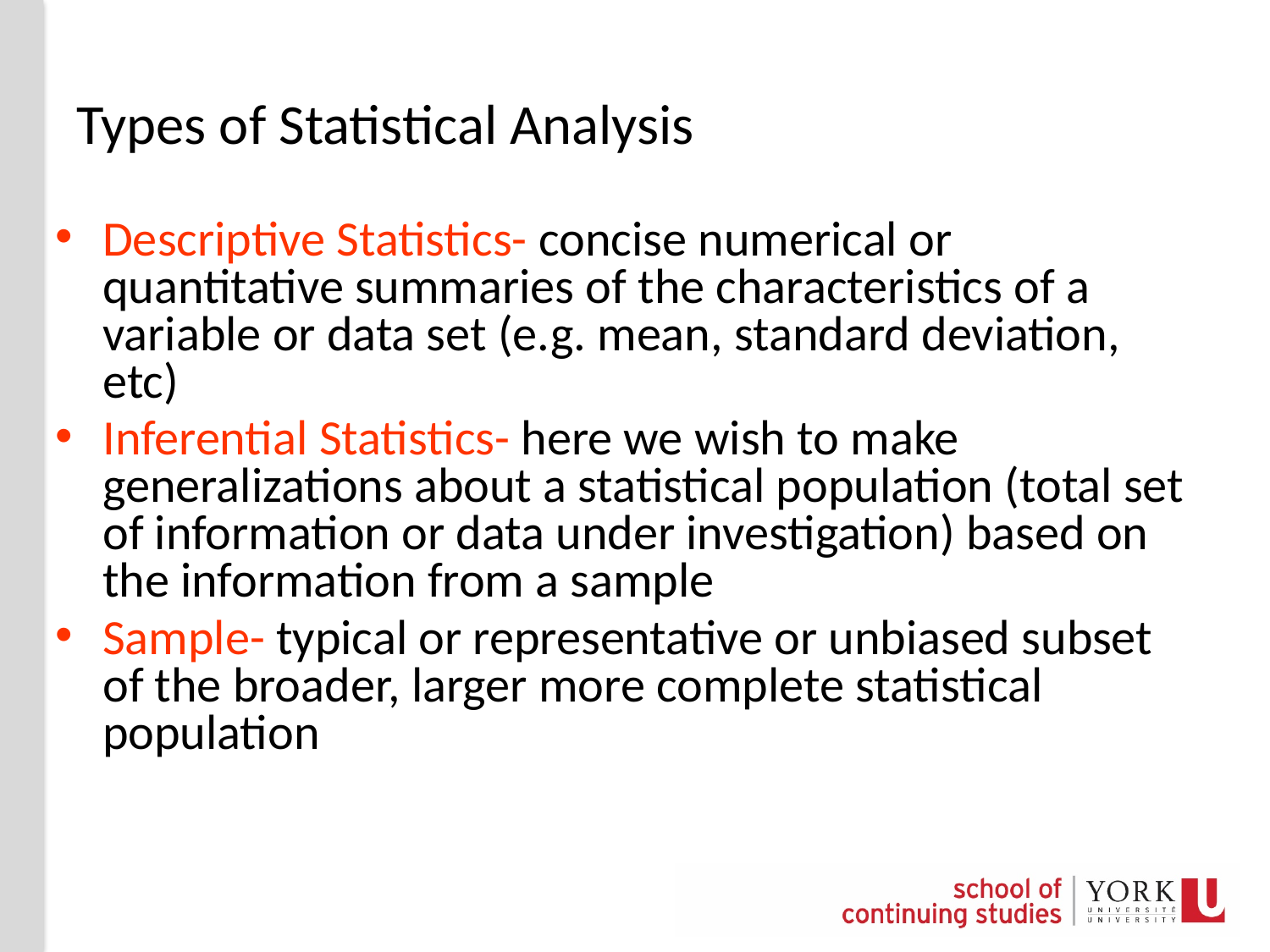

# Types of Statistical Analysis
Descriptive Statistics- concise numerical or quantitative summaries of the characteristics of a variable or data set (e.g. mean, standard deviation, etc)
Inferential Statistics- here we wish to make generalizations about a statistical population (total set of information or data under investigation) based on the information from a sample
Sample- typical or representative or unbiased subset of the broader, larger more complete statistical population